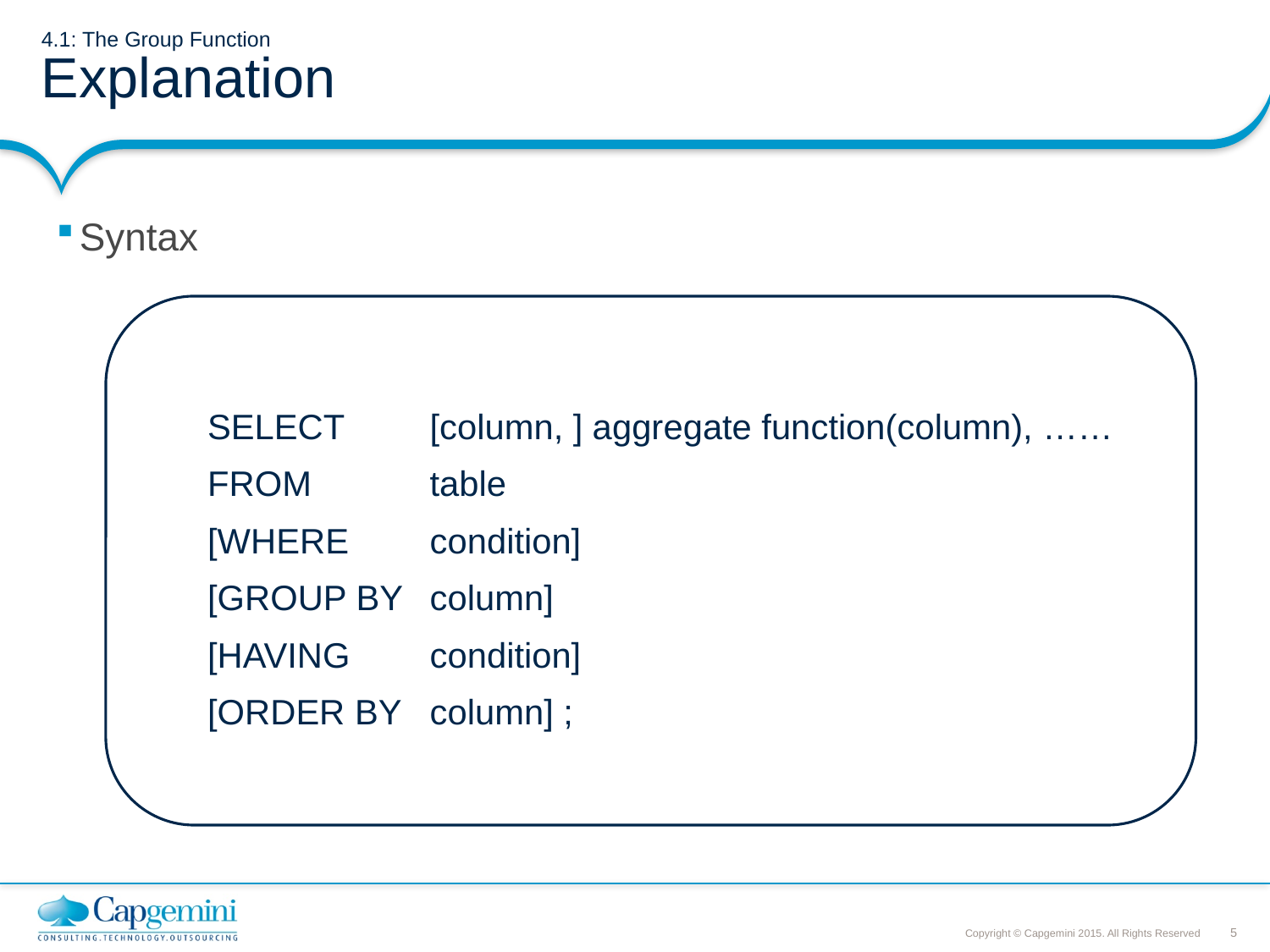

# 4.1: The Group Function Explanation
Syntax
SELECT 			[column, ] aggregate function(column), ……
FROM				table
[WHERE			condition]
[GROUP BY	column]
[HAVING      	condition]
[ORDER BY	column] ;